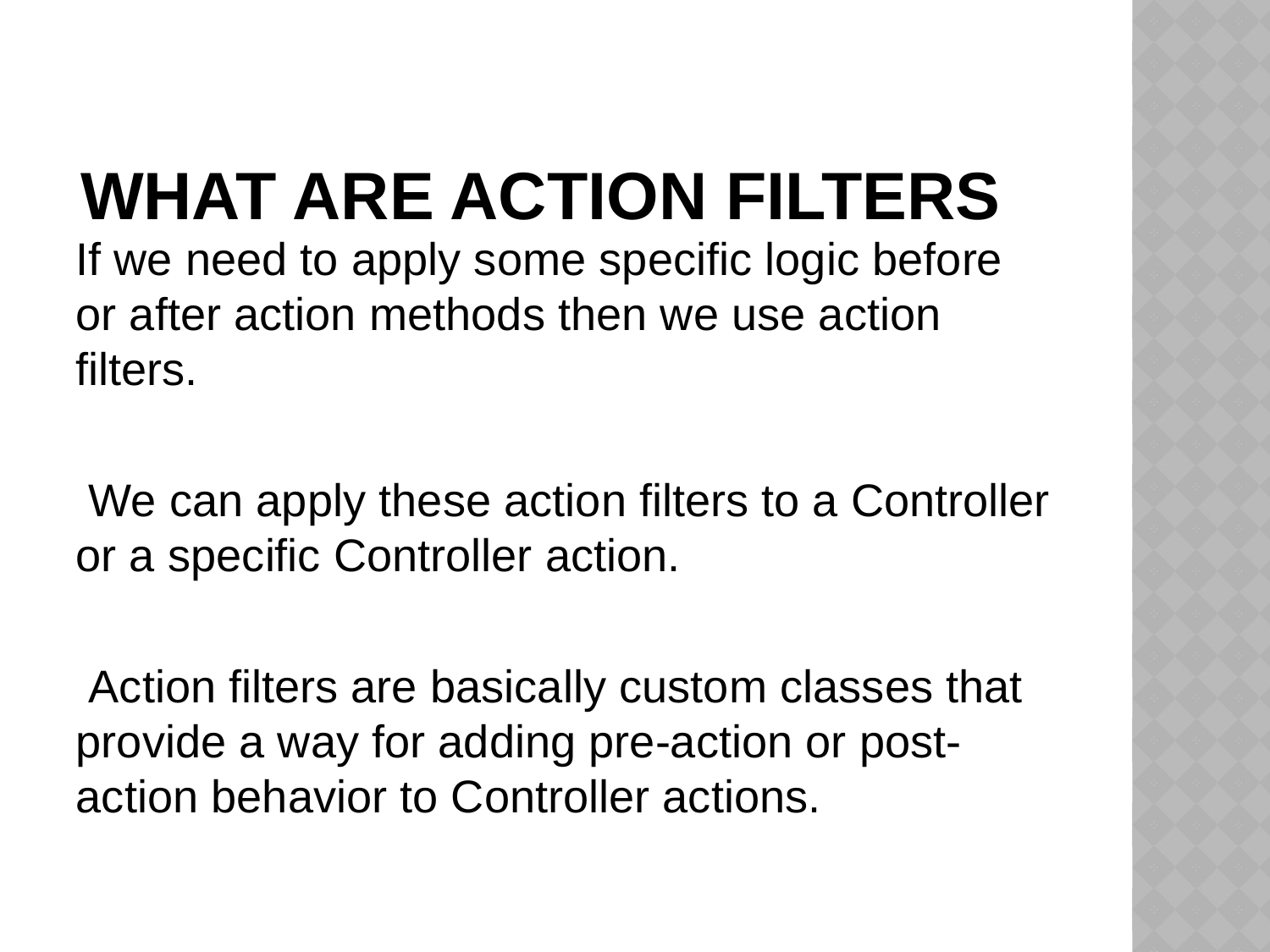

# What are Action Filters
If we need to apply some specific logic before or after action methods then we use action filters.

 We can apply these action filters to a Controller or a specific Controller action.

 Action filters are basically custom classes that provide a way for adding pre-action or post-action behavior to Controller actions.